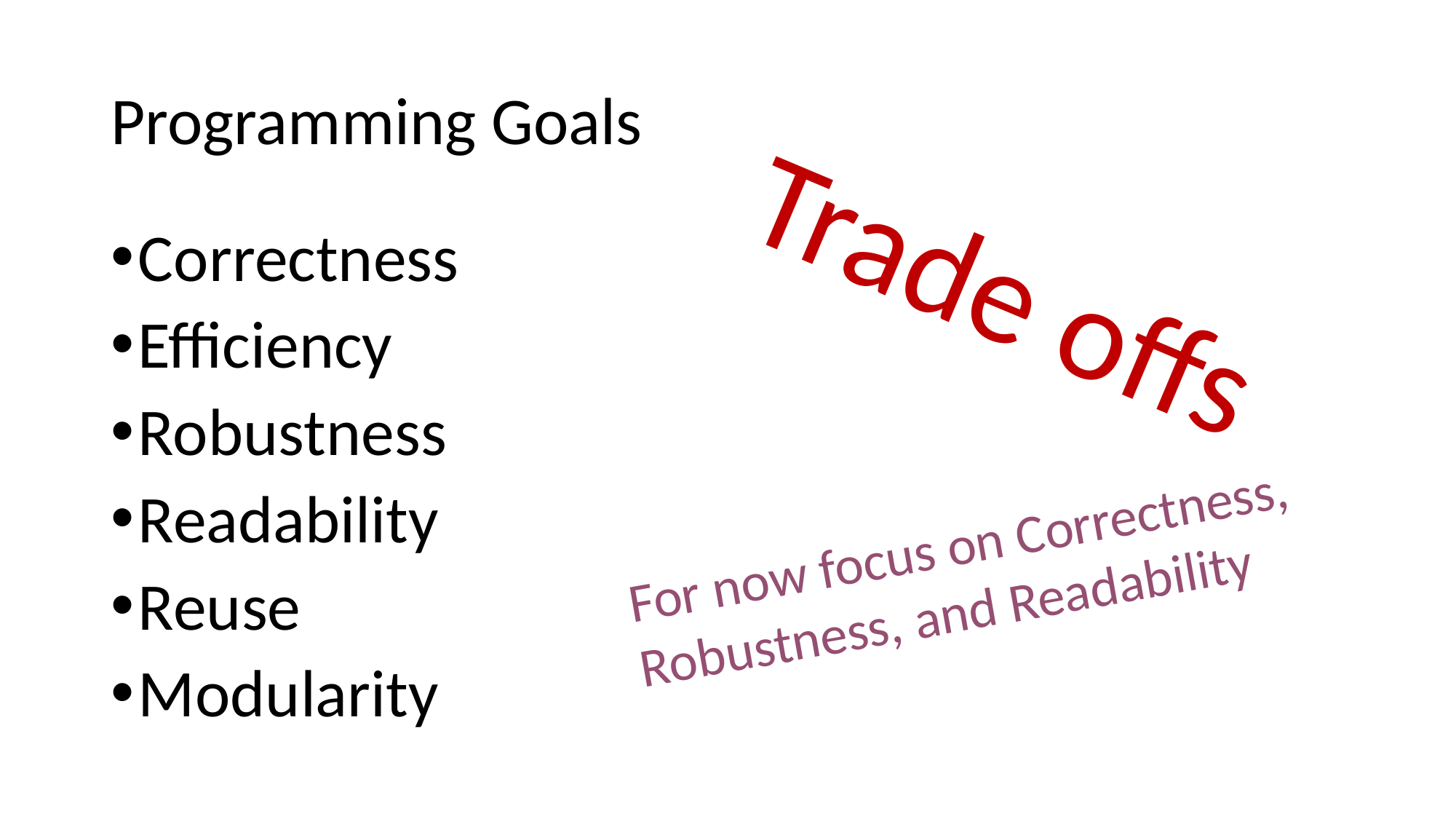

# Programming Goals
Trade offs
Correctness
Efficiency
Robustness
Readability
Reuse
Modularity
For now focus on Correctness,
Robustness, and Readability